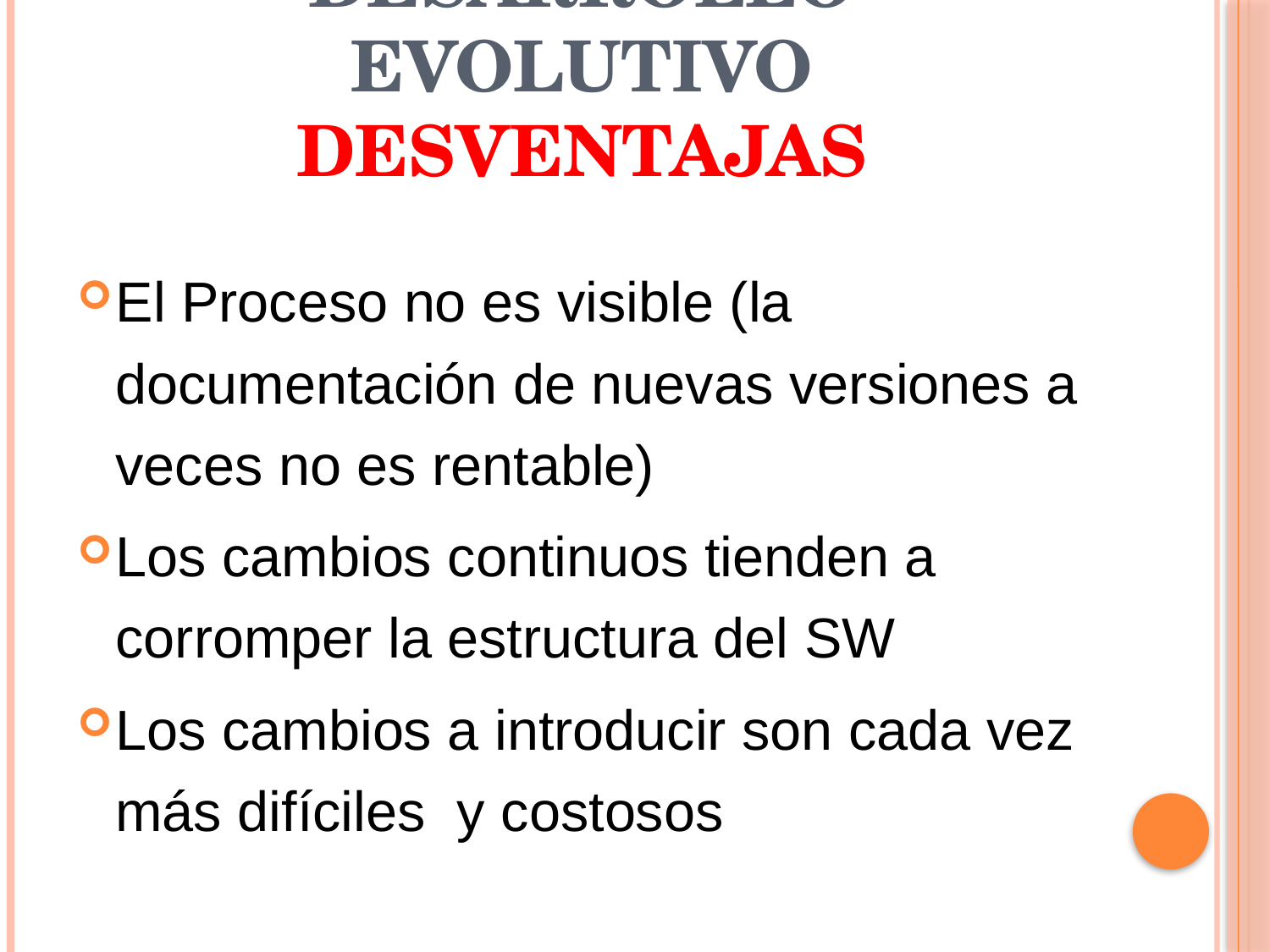

# Desarrollo Evolutivo Desventajas
El Proceso no es visible (la documentación de nuevas versiones a veces no es rentable)
Los cambios continuos tienden a corromper la estructura del SW
Los cambios a introducir son cada vez más difíciles  y costosos